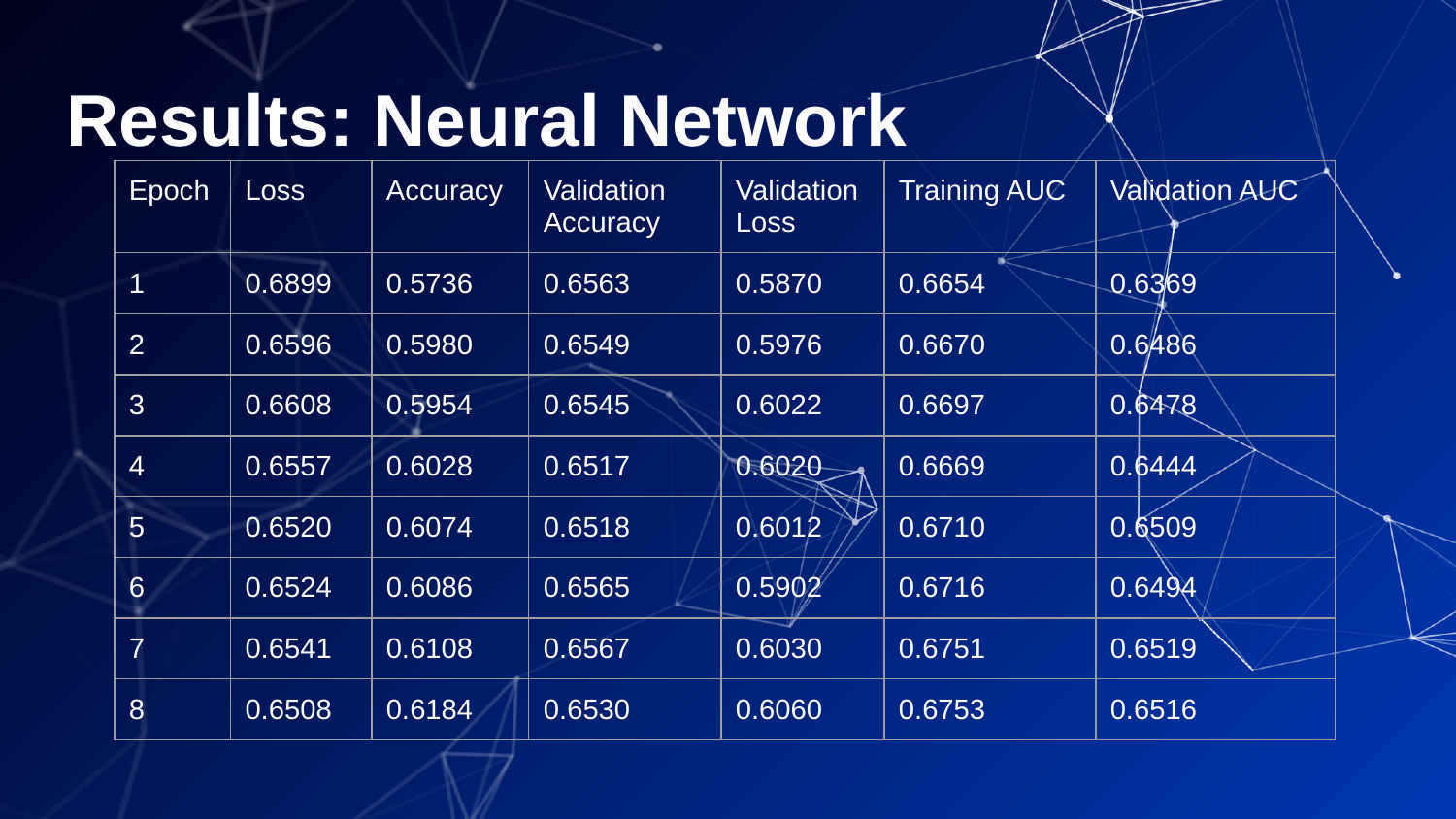

# Results: Neural Network
| Epoch | Loss | Accuracy | Validation Accuracy | Validation Loss | Training AUC | Validation AUC |
| --- | --- | --- | --- | --- | --- | --- |
| 1 | 0.6899 | 0.5736 | 0.6563 | 0.5870 | 0.6654 | 0.6369 |
| 2 | 0.6596 | 0.5980 | 0.6549 | 0.5976 | 0.6670 | 0.6486 |
| 3 | 0.6608 | 0.5954 | 0.6545 | 0.6022 | 0.6697 | 0.6478 |
| 4 | 0.6557 | 0.6028 | 0.6517 | 0.6020 | 0.6669 | 0.6444 |
| 5 | 0.6520 | 0.6074 | 0.6518 | 0.6012 | 0.6710 | 0.6509 |
| 6 | 0.6524 | 0.6086 | 0.6565 | 0.5902 | 0.6716 | 0.6494 |
| 7 | 0.6541 | 0.6108 | 0.6567 | 0.6030 | 0.6751 | 0.6519 |
| 8 | 0.6508 | 0.6184 | 0.6530 | 0.6060 | 0.6753 | 0.6516 |